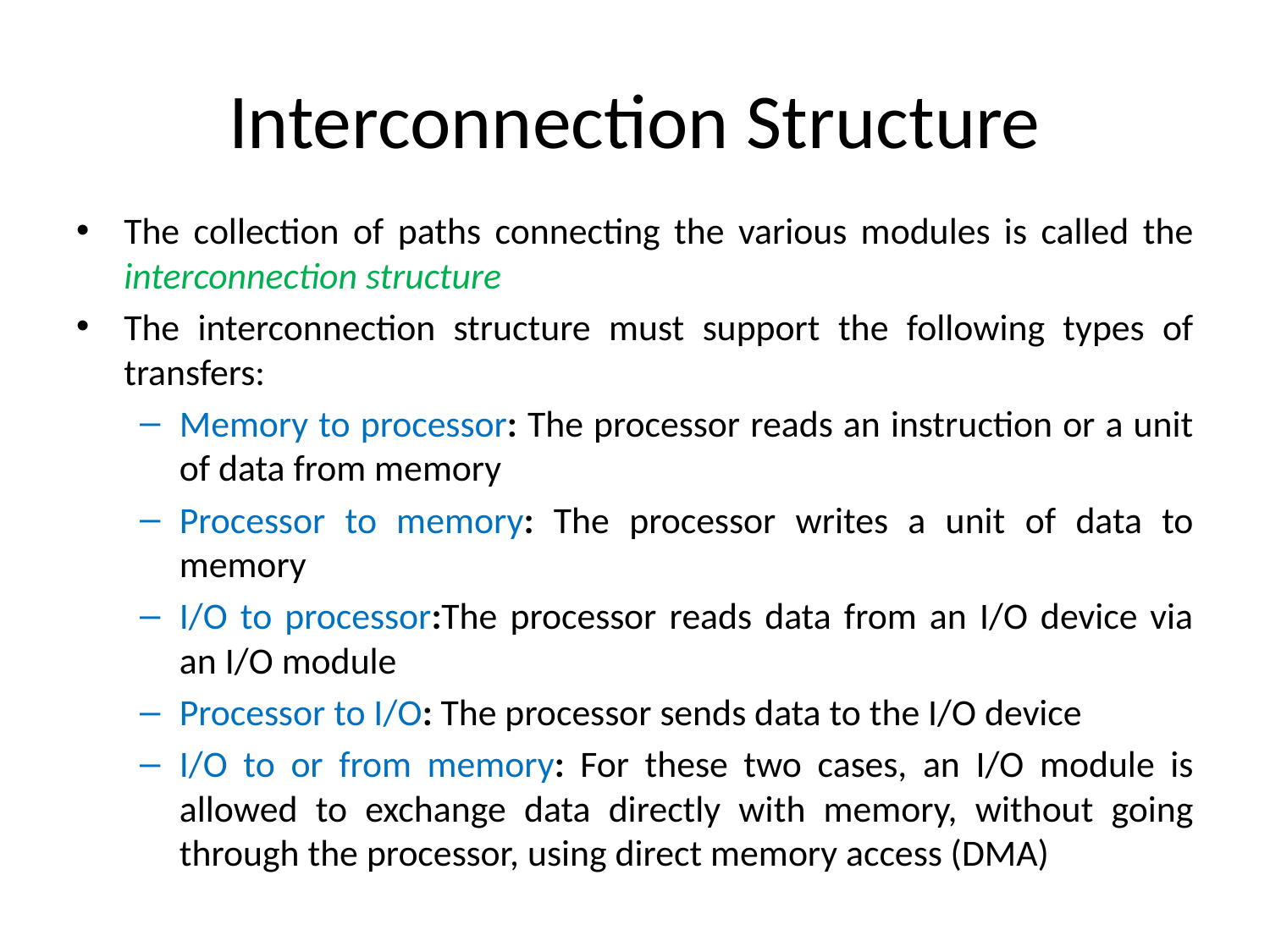

# Interconnection Structure
The collection of paths connecting the various modules is called the interconnection structure
The interconnection structure must support the following types of transfers:
Memory to processor: The processor reads an instruction or a unit of data from memory
Processor to memory: The processor writes a unit of data to memory
I/O to processor:The processor reads data from an I/O device via an I/O module
Processor to I/O: The processor sends data to the I/O device
I/O to or from memory: For these two cases, an I/O module is allowed to exchange data directly with memory, without going through the processor, using direct memory access (DMA)